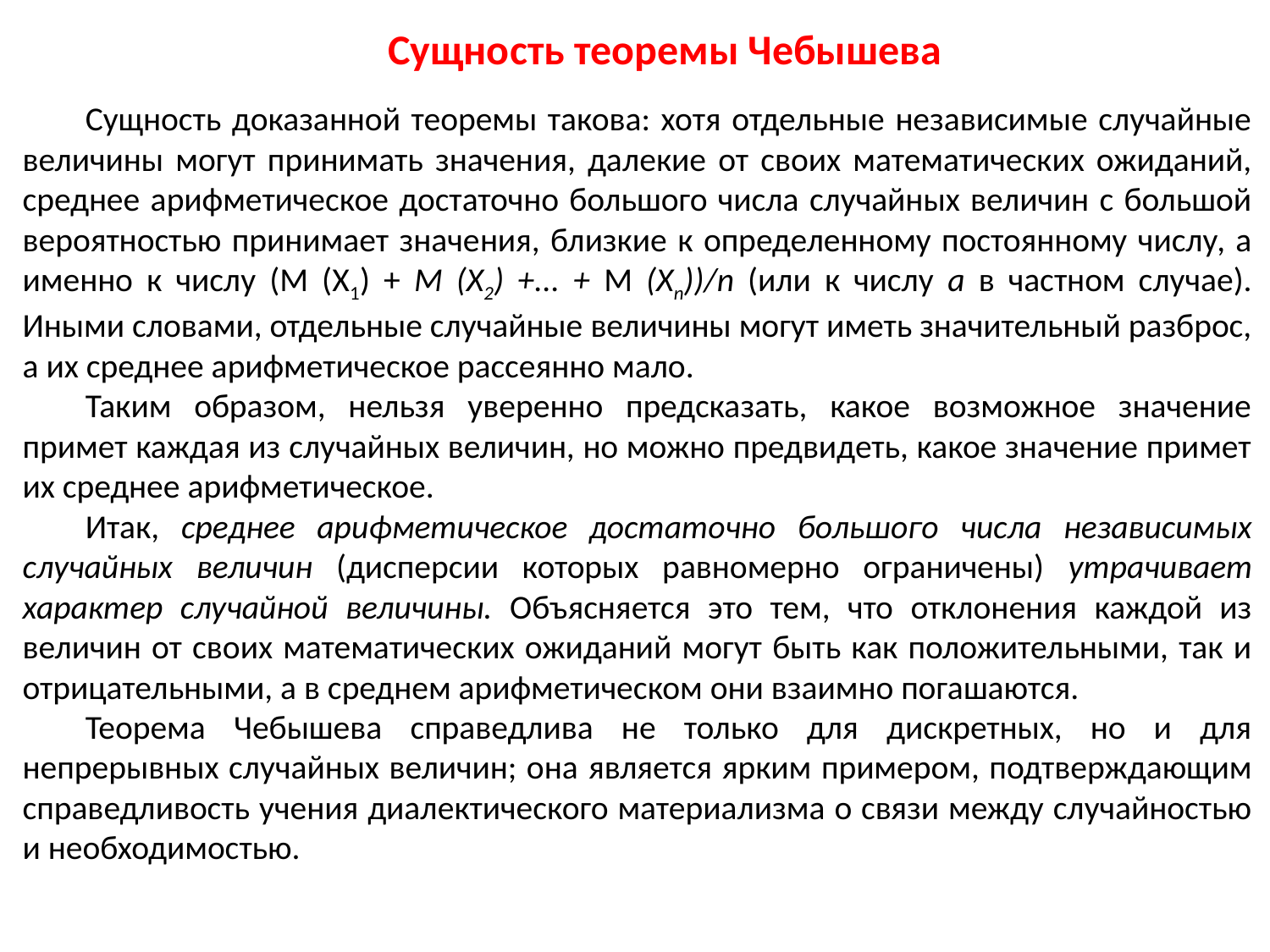

Сущность теоремы Чебышева
Сущность доказанной теоремы такова: хотя отдельные независимые случайные величины могут принимать значения, далекие от своих математических ожиданий, среднее арифметическое достаточно большого числа случайных величин с большой вероятностью принимает значе­ния, близкие к определенному постоянному числу, а именно к числу (М (Х1) + М (Х2) +... + М (Хn))/n (или к числу а в частном случае). Иными словами, отдельные случайные величины могут иметь значительный разброс, а их среднее арифметическое рассеянно мало.
Таким образом, нельзя уверенно предсказать, какое возможное значение примет каждая из случайных величин, но можно предвидеть, какое значение примет их среднее арифметическое.
Итак, среднее арифметическое достаточно большого числа независимых случайных величин (дисперсии которых равномерно ограничены) утрачивает характер случайной величины. Объясняется это тем, что отклонения каждой из величин от своих математических ожиданий могут быть как положительными, так и отрицательными, а в среднем арифметическом они взаимно погашаются.
Теорема Чебышева справедлива не только для дискретных, но и для непрерывных случайных величин; она является ярким примером, подтверждающим справедливость учения диалектического материализма о связи между случайностью и необходимостью.